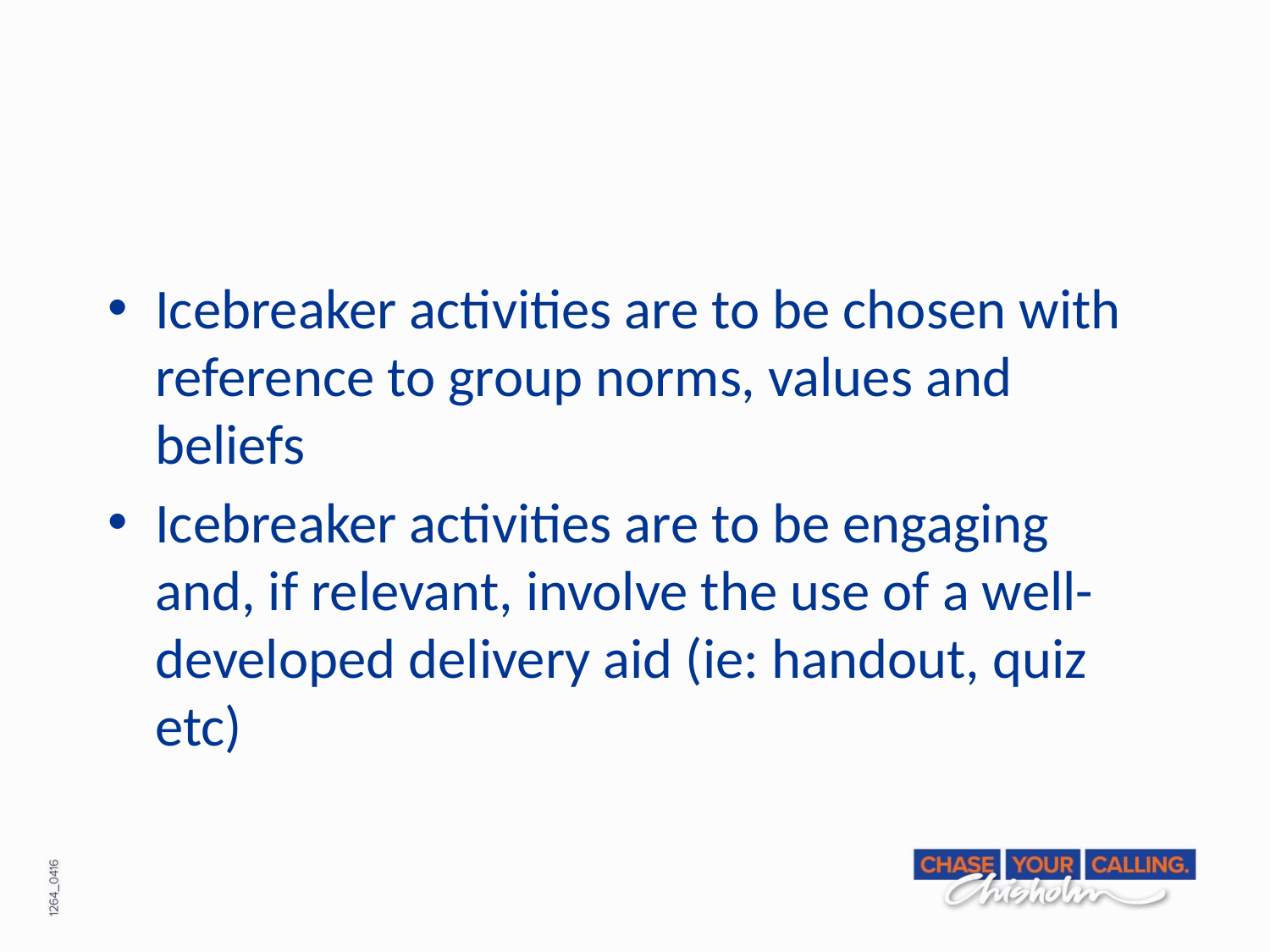

#
Icebreaker activities are to be chosen with reference to group norms, values and beliefs
Icebreaker activities are to be engaging and, if relevant, involve the use of a well-developed delivery aid (ie: handout, quiz etc)